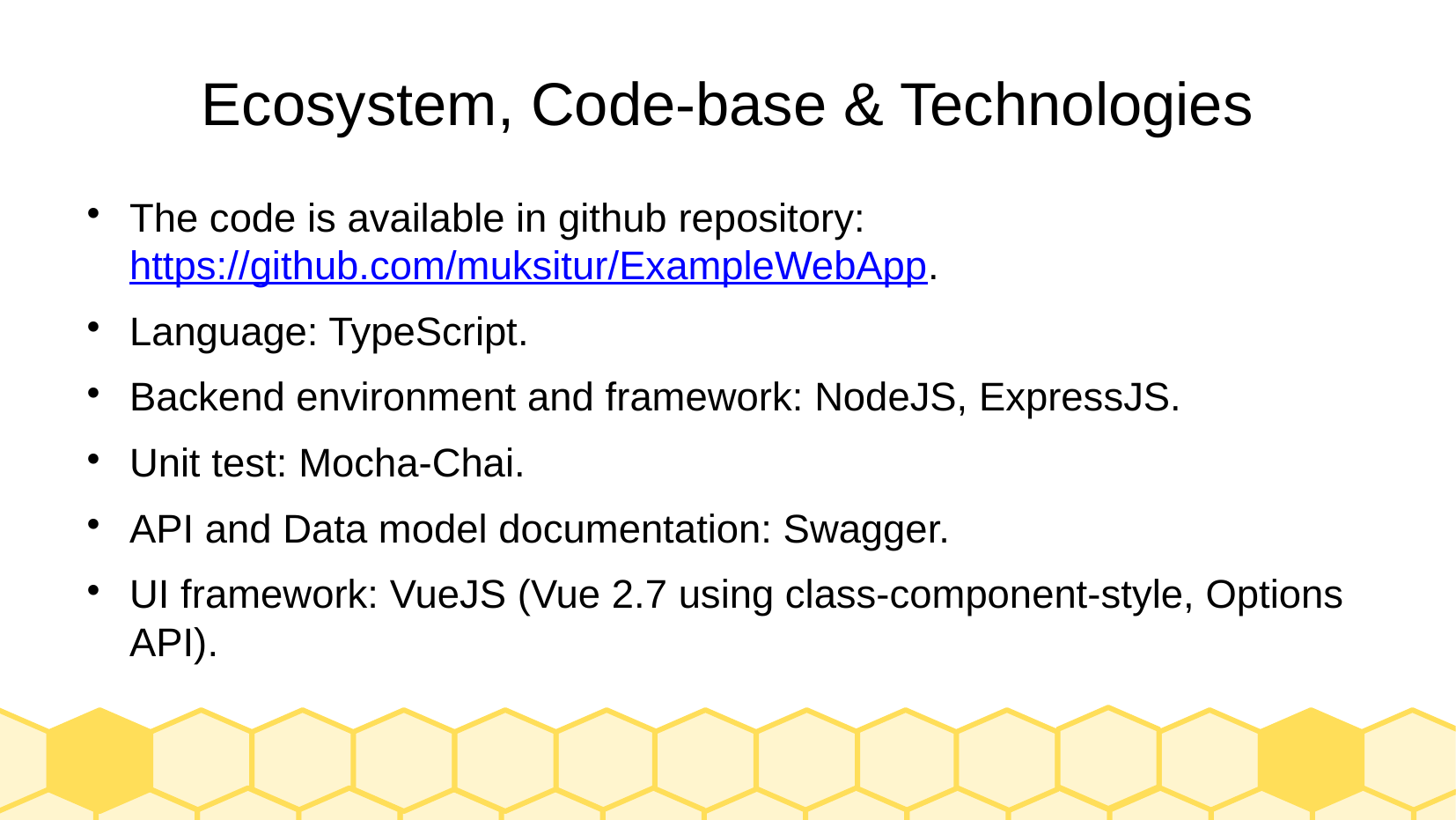

# Ecosystem, Code-base & Technologies
The code is available in github repository: https://github.com/muksitur/ExampleWebApp.
Language: TypeScript.
Backend environment and framework: NodeJS, ExpressJS.
Unit test: Mocha-Chai.
API and Data model documentation: Swagger.
UI framework: VueJS (Vue 2.7 using class-component-style, Options API).